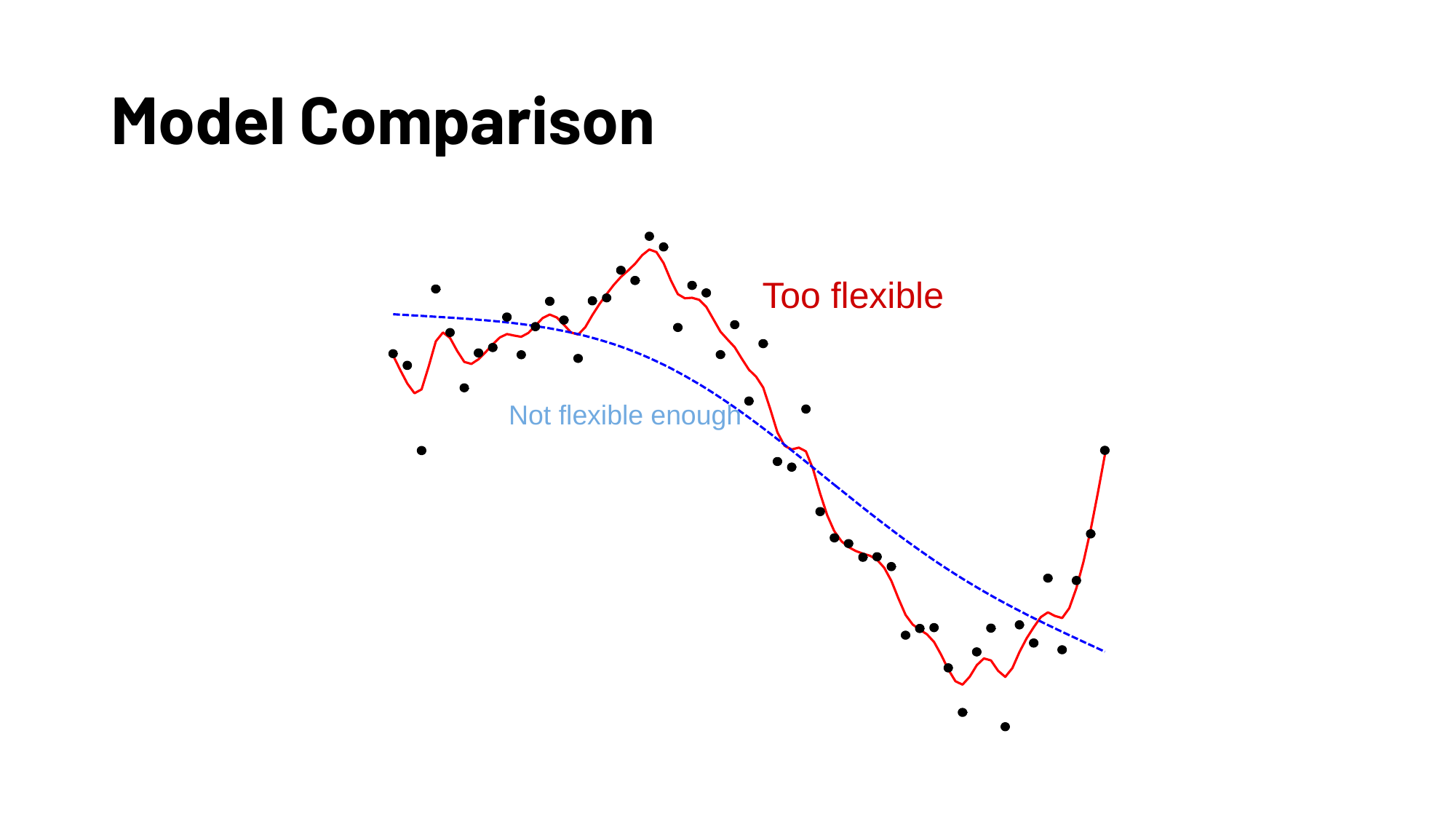

# Model Comparison

Too flexible

Not flexible enough